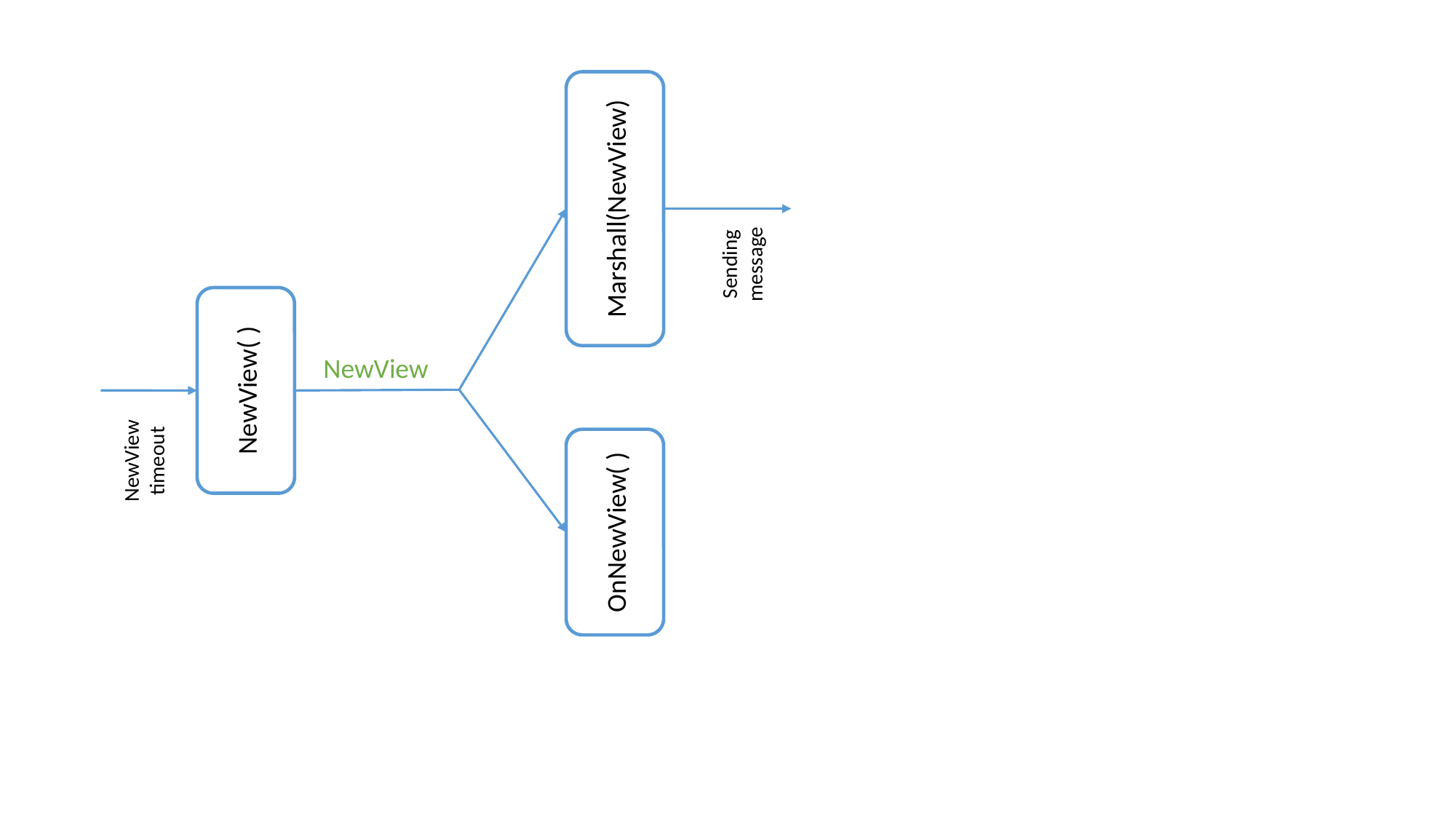

Marshall(NewView)
Sending message
NewView( )
NewView
NewView timeout
OnNewView( )